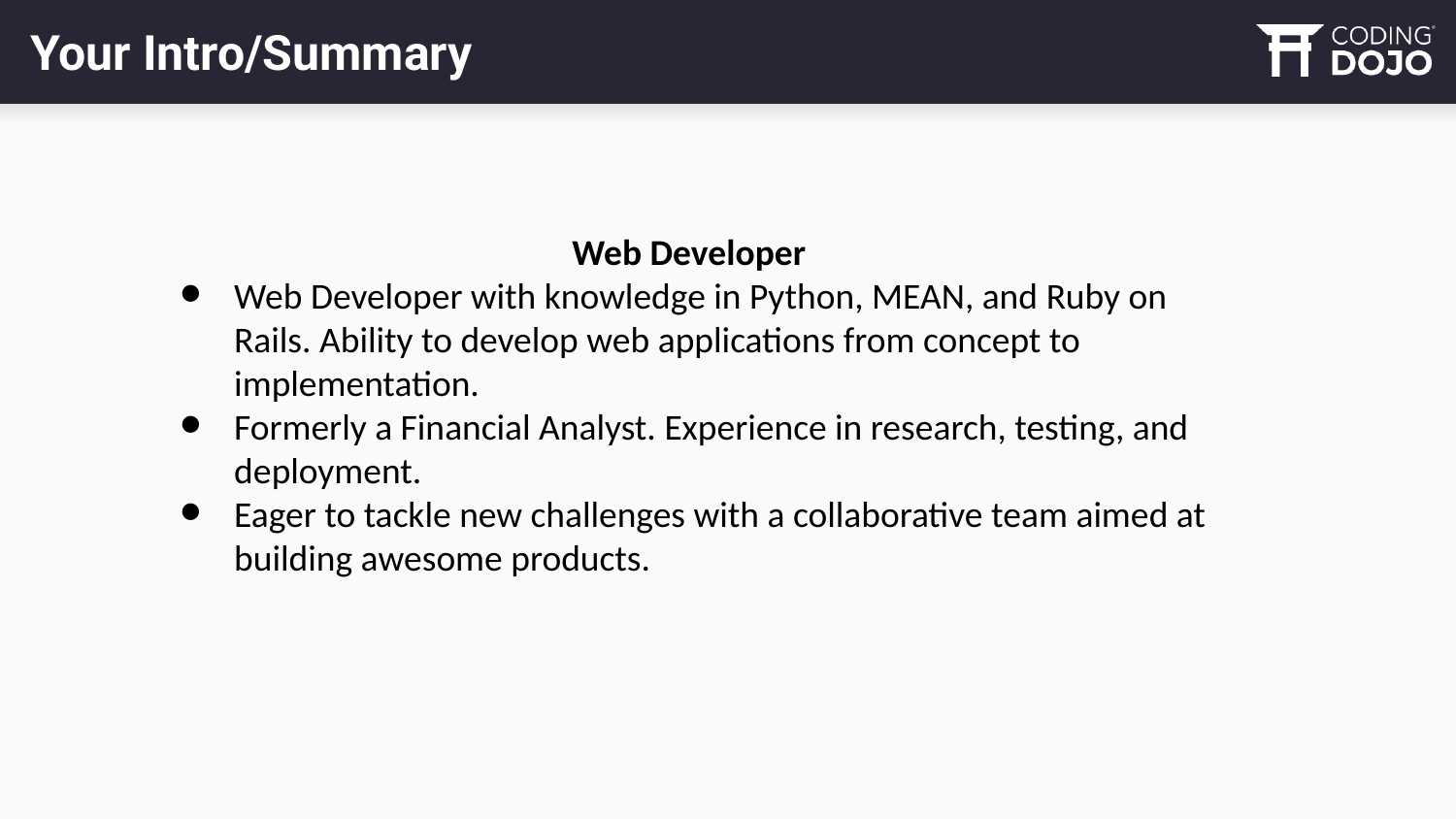

# Your Intro/Summary
Web Developer
Web Developer with knowledge in Python, MEAN, and Ruby on Rails. Ability to develop web applications from concept to implementation.
Formerly a Financial Analyst. Experience in research, testing, and deployment.
Eager to tackle new challenges with a collaborative team aimed at building awesome products.